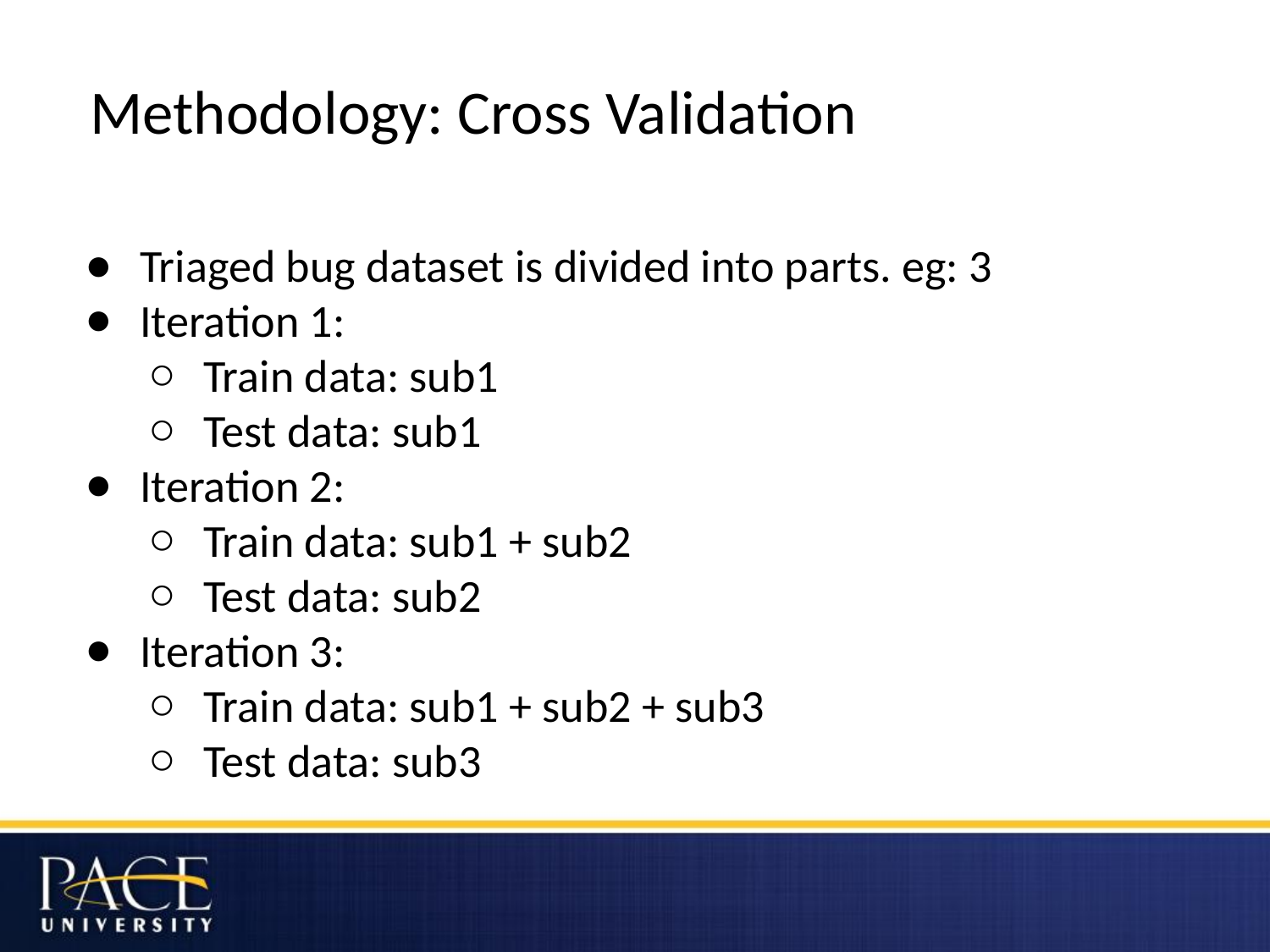

# Methodology: Cross Validation
Triaged bug dataset is divided into parts. eg: 3
Iteration 1:
Train data: sub1
Test data: sub1
Iteration 2:
Train data: sub1 + sub2
Test data: sub2
Iteration 3:
Train data: sub1 + sub2 + sub3
Test data: sub3